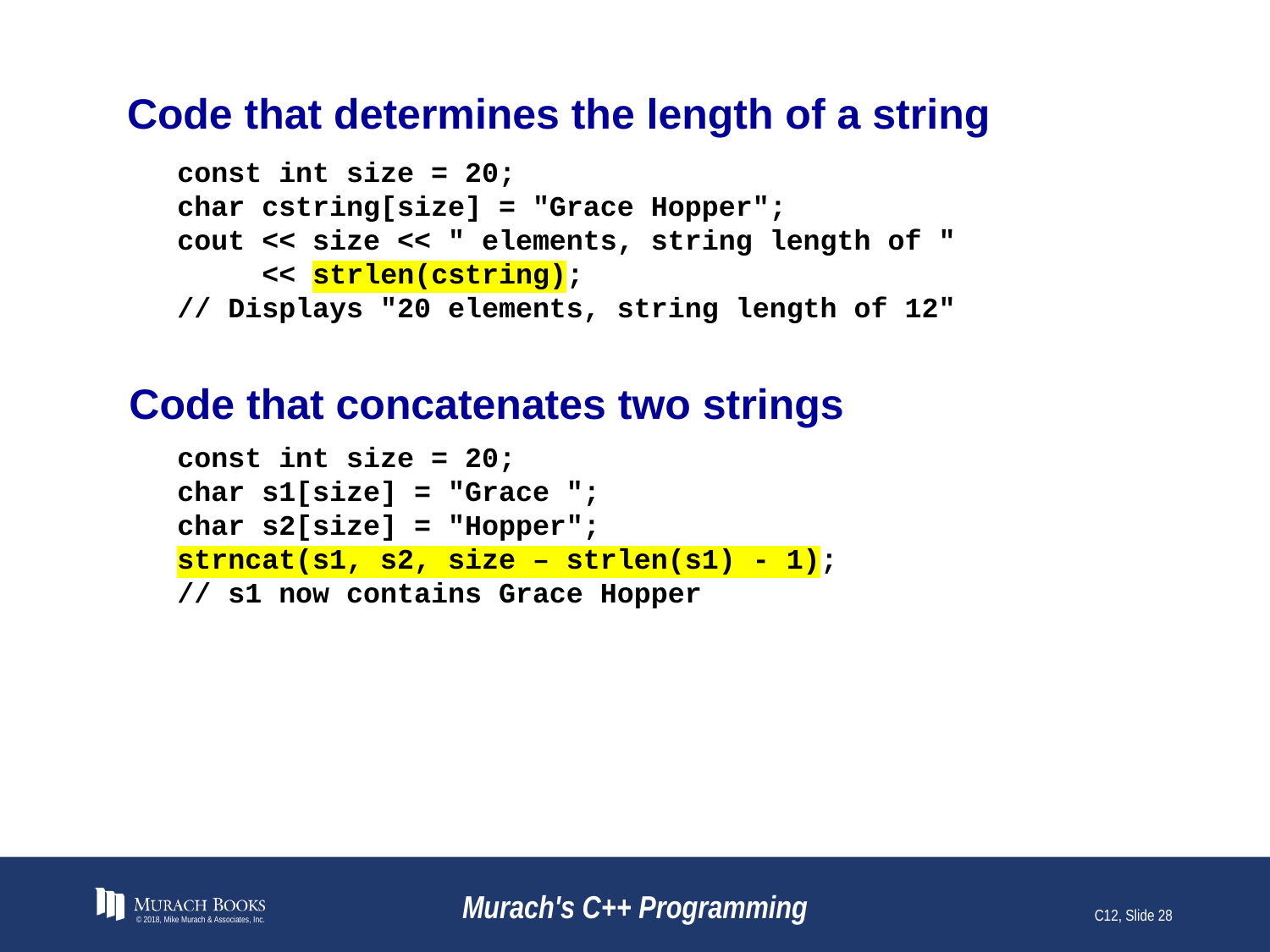

# Code that determines the length of a string
const int size = 20;
char cstring[size] = "Grace Hopper";
cout << size << " elements, string length of "
     << strlen(cstring);
// Displays "20 elements, string length of 12"

Code that concatenates two strings
const int size = 20;
char s1[size] = "Grace ";
char s2[size] = "Hopper";
strncat(s1, s2, size – strlen(s1) - 1);
// s1 now contains Grace Hopper

© 2018, Mike Murach & Associates, Inc.
Murach's C++ Programming

C12, Slide 28